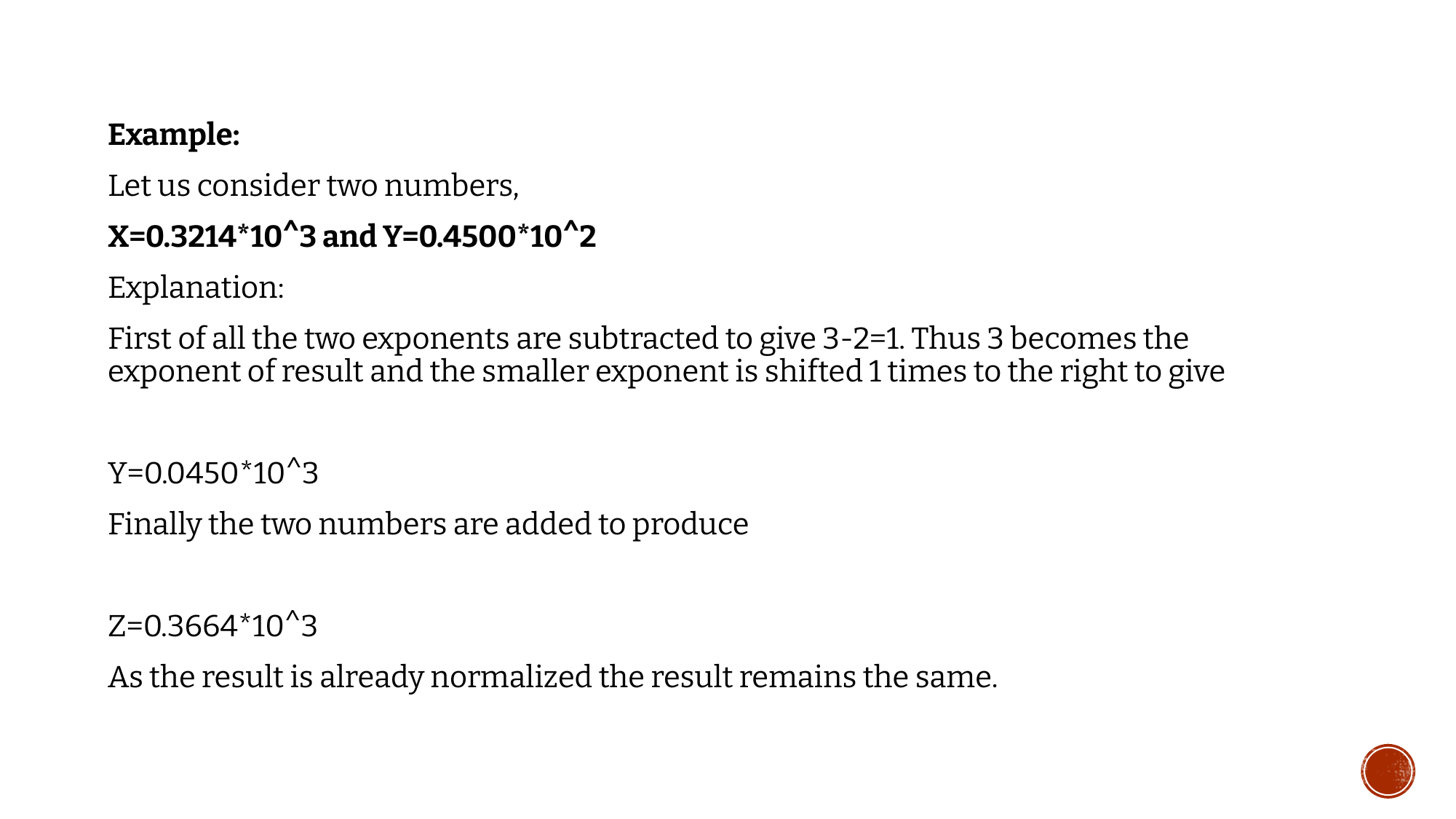

Example:
Let us consider two numbers,
X=0.3214*10^3 and Y=0.4500*10^2
Explanation:
First of all the two exponents are subtracted to give 3-2=1. Thus 3 becomes the exponent of result and the smaller exponent is shifted 1 times to the right to give

Y=0.0450*10^3
Finally the two numbers are added to produce

Z=0.3664*10^3
As the result is already normalized the result remains the same.